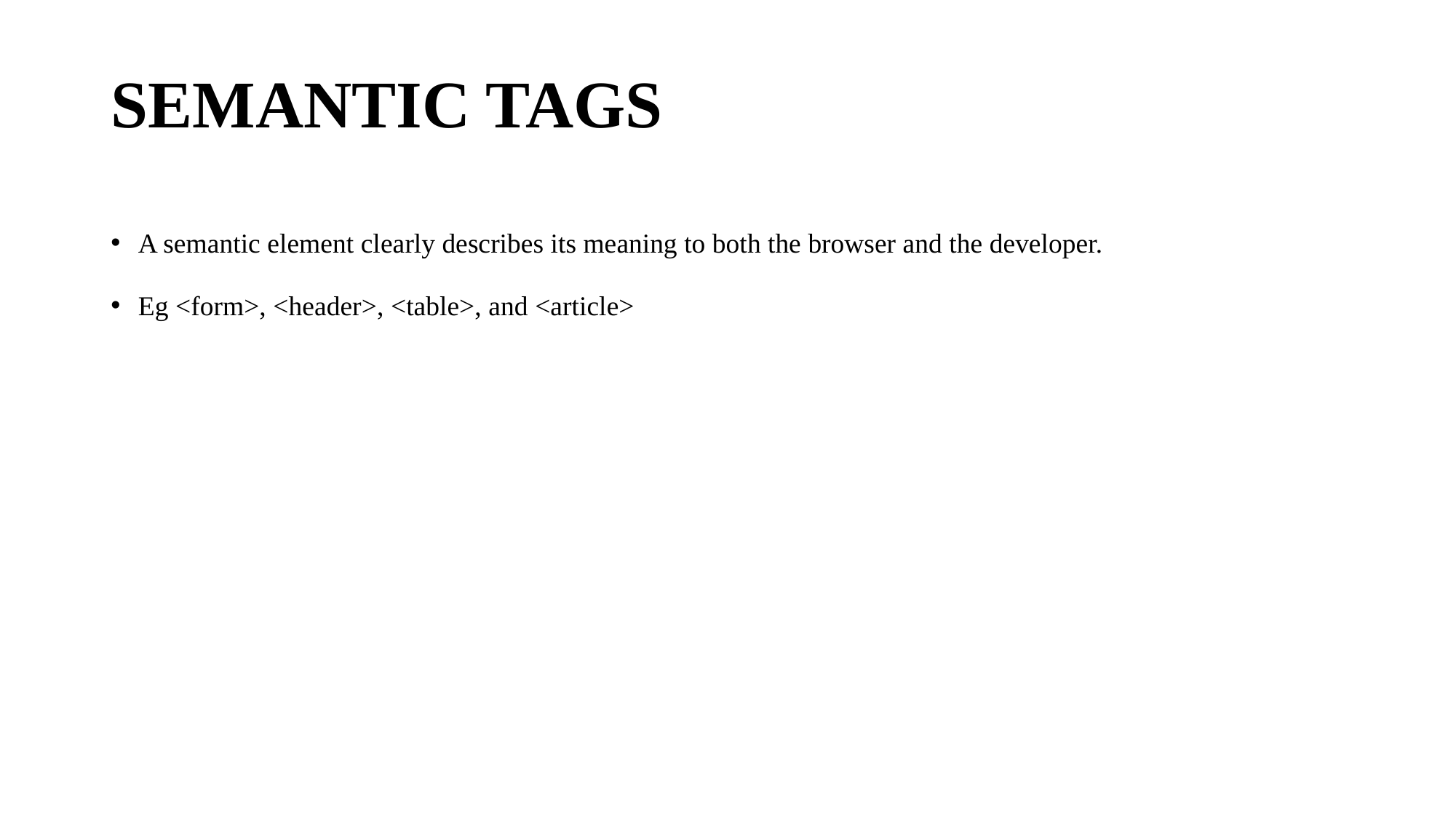

# SEMANTIC TAGS
A semantic element clearly describes its meaning to both the browser and the developer.
Eg <form>, <header>, <table>, and <article>